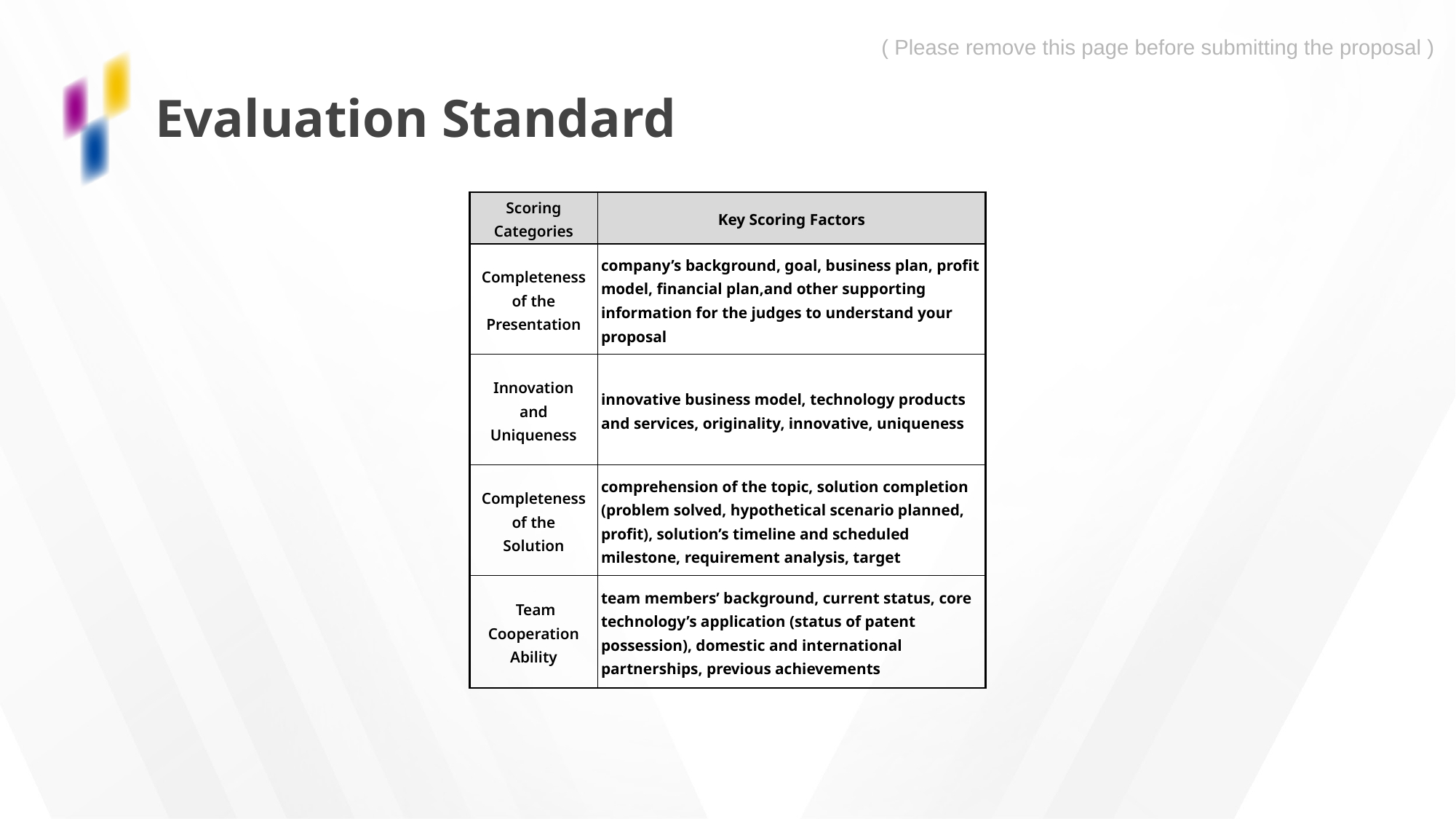

( Please remove this page before submitting the proposal )
# Evaluation Standard
| Scoring Categories | Key Scoring Factors |
| --- | --- |
| Completeness of the Presentation | company’s background, goal, business plan, profit model, financial plan,and other supporting information for the judges to understand your proposal |
| Innovation and Uniqueness | innovative business model, technology products and services, originality, innovative, uniqueness |
| Completeness of the Solution | comprehension of the topic, solution completion (problem solved, hypothetical scenario planned, profit), solution’s timeline and scheduled milestone, requirement analysis, target |
| Team Cooperation Ability | team members’ background, current status, core technology’s application (status of patent possession), domestic and international partnerships, previous achievements |